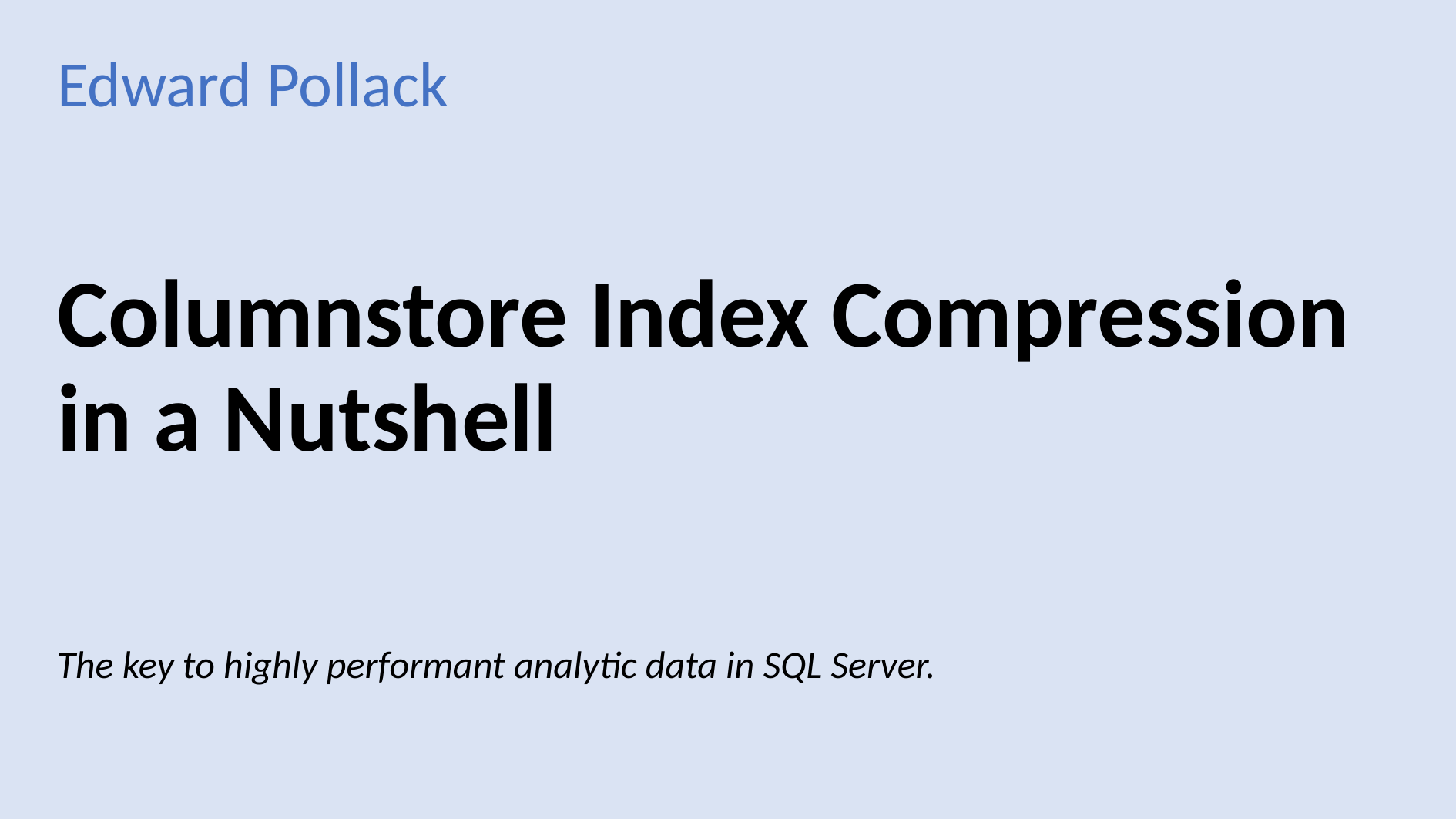

Edward Pollack
# Columnstore Index Compression in a Nutshell
The key to highly performant analytic data in SQL Server.